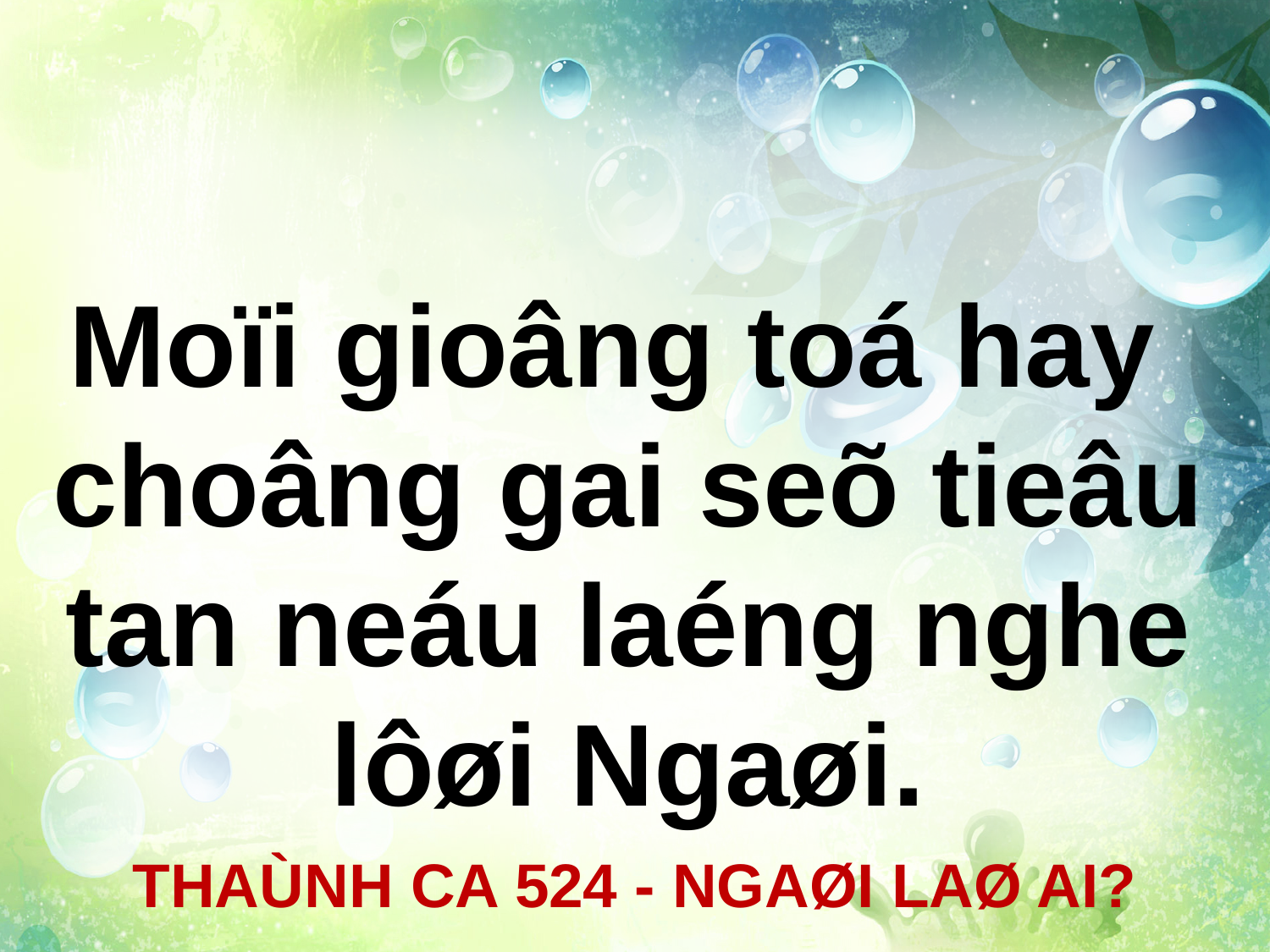

Moïi gioâng toá hay
choâng gai seõ tieâu tan neáu laéng nghe lôøi Ngaøi.
THAÙNH CA 524 - NGAØI LAØ AI?